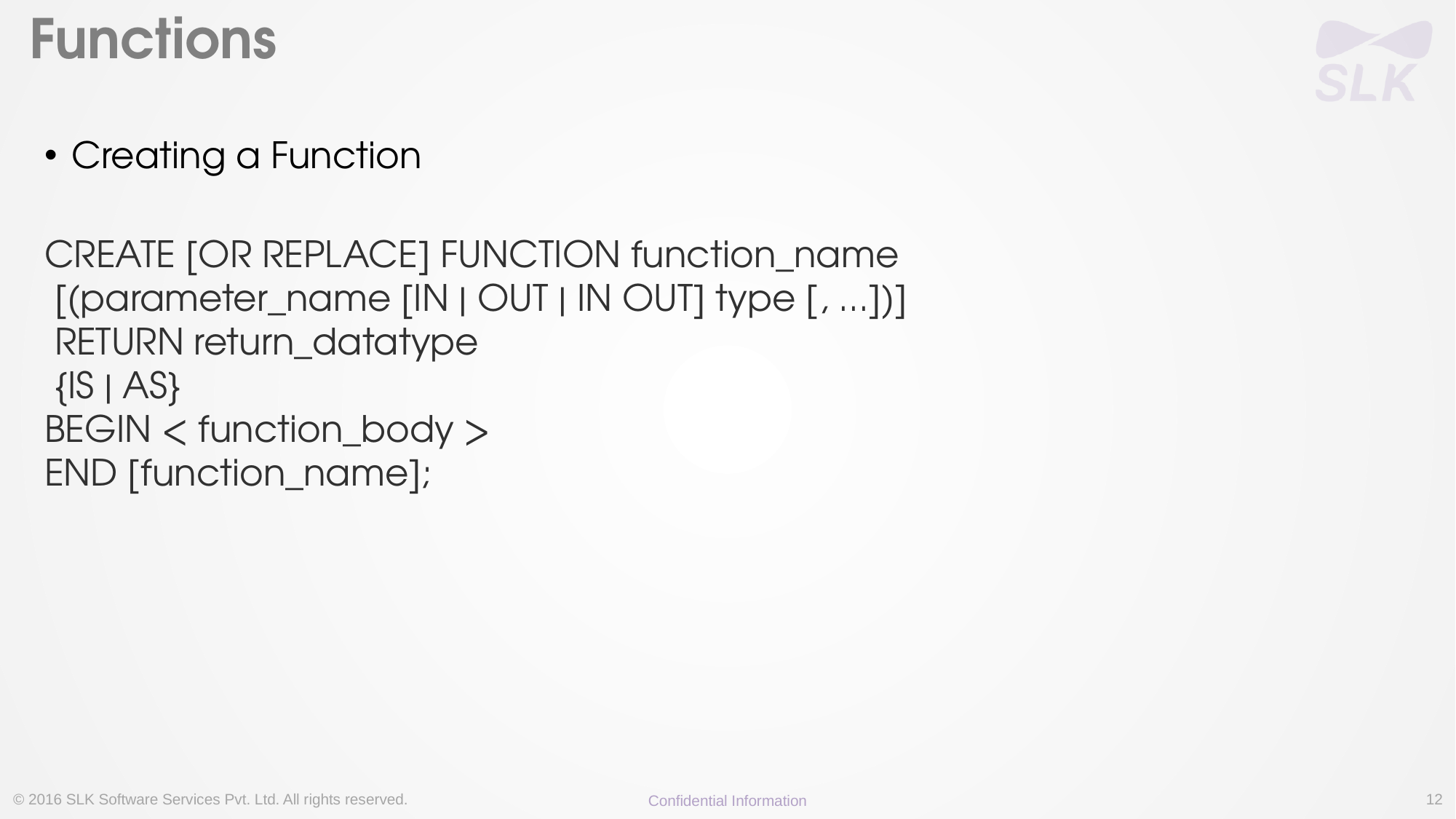

# Functions
Creating a Function

CREATE [OR REPLACE] FUNCTION function_name
 [(parameter_name [IN | OUT | IN OUT] type [, ...])]
 RETURN return_datatype
 {IS | AS}
BEGIN < function_body >
END [function_name];